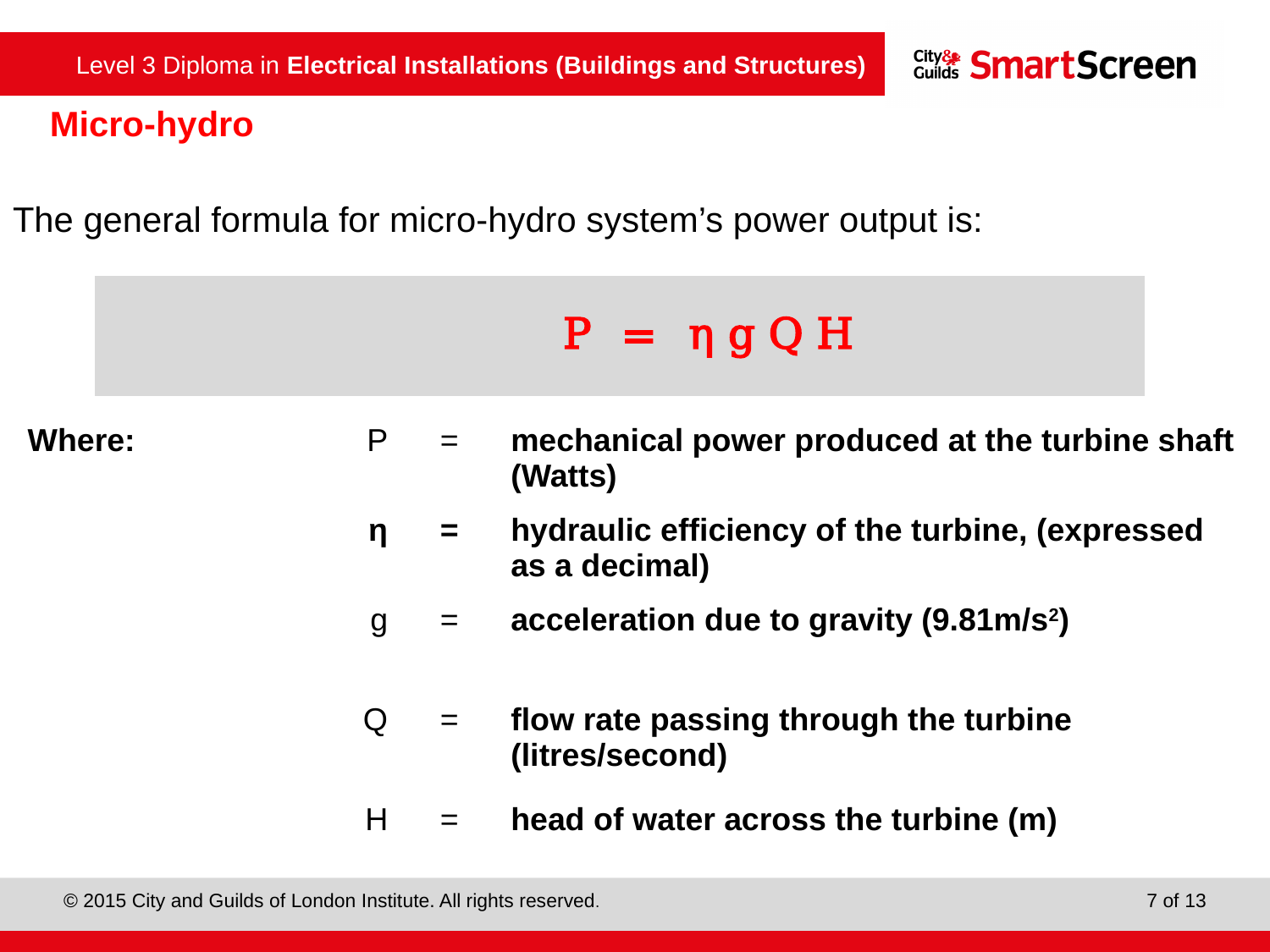

# Micro-hydro
The general formula for micro‑hydro system’s power output is:

| P | = | η g Q H |
| --- | --- | --- |
| Where: | P | = | mechanical power produced at the turbine shaft (Watts) |
| --- | --- | --- | --- |
|  | η | = | hydraulic efficiency of the turbine, (expressed as a decimal) |
| --- | --- | --- | --- |
|  | g | = | acceleration due to gravity (9.81m/s2) |
| --- | --- | --- | --- |
|  | Q | = | flow rate passing through the turbine (litres/second) |
| --- | --- | --- | --- |
|  | H | = | head of water across the turbine (m) |
| --- | --- | --- | --- |